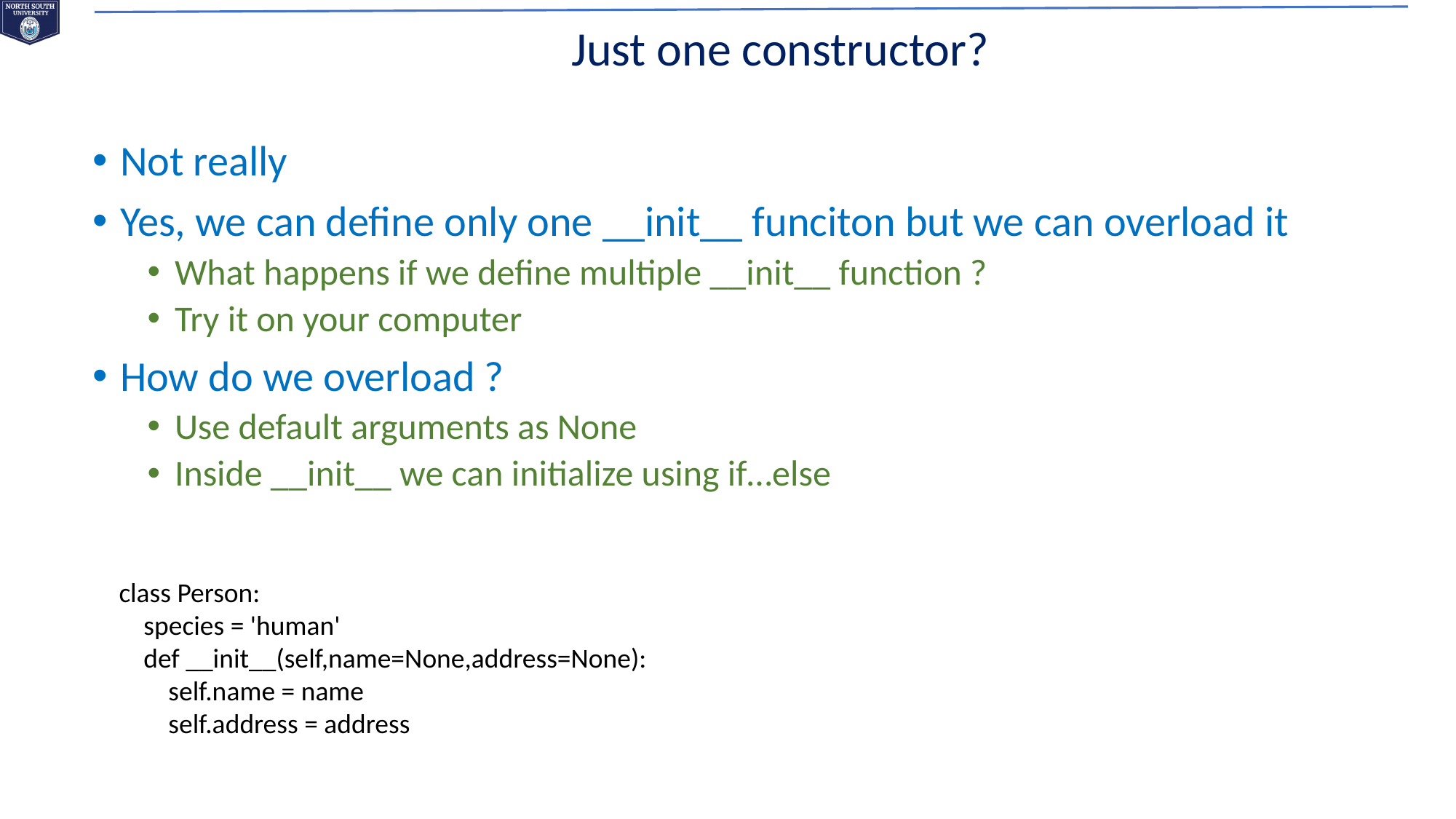

# Just one constructor?
Not really
Yes, we can define only one __init__ funciton but we can overload it
What happens if we define multiple __init__ function ?
Try it on your computer
How do we overload ?
Use default arguments as None
Inside __init__ we can initialize using if…else

class Person:
    species = 'human'
    def __init__(self,name=None,address=None):
        self.name = name
        self.address = address